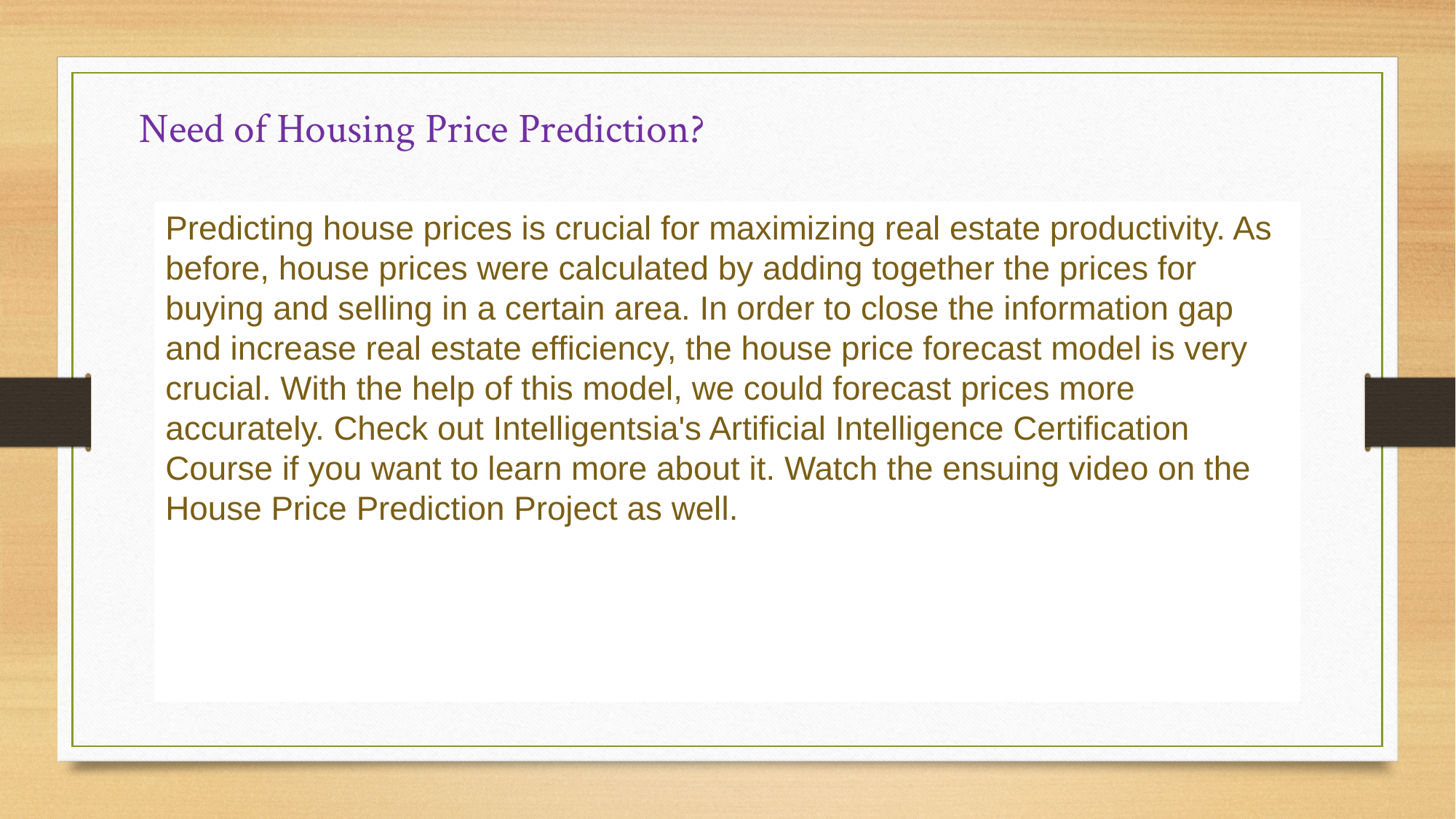

# Need of Housing Price Prediction?
Predicting house prices is crucial for maximizing real estate productivity. As before, house prices were calculated by adding together the prices for buying and selling in a certain area. In order to close the information gap and increase real estate efficiency, the house price forecast model is very crucial. With the help of this model, we could forecast prices more accurately. Check out Intelligentsia's Artificial Intelligence Certification Course if you want to learn more about it. Watch the ensuing video on the House Price Prediction Project as well.